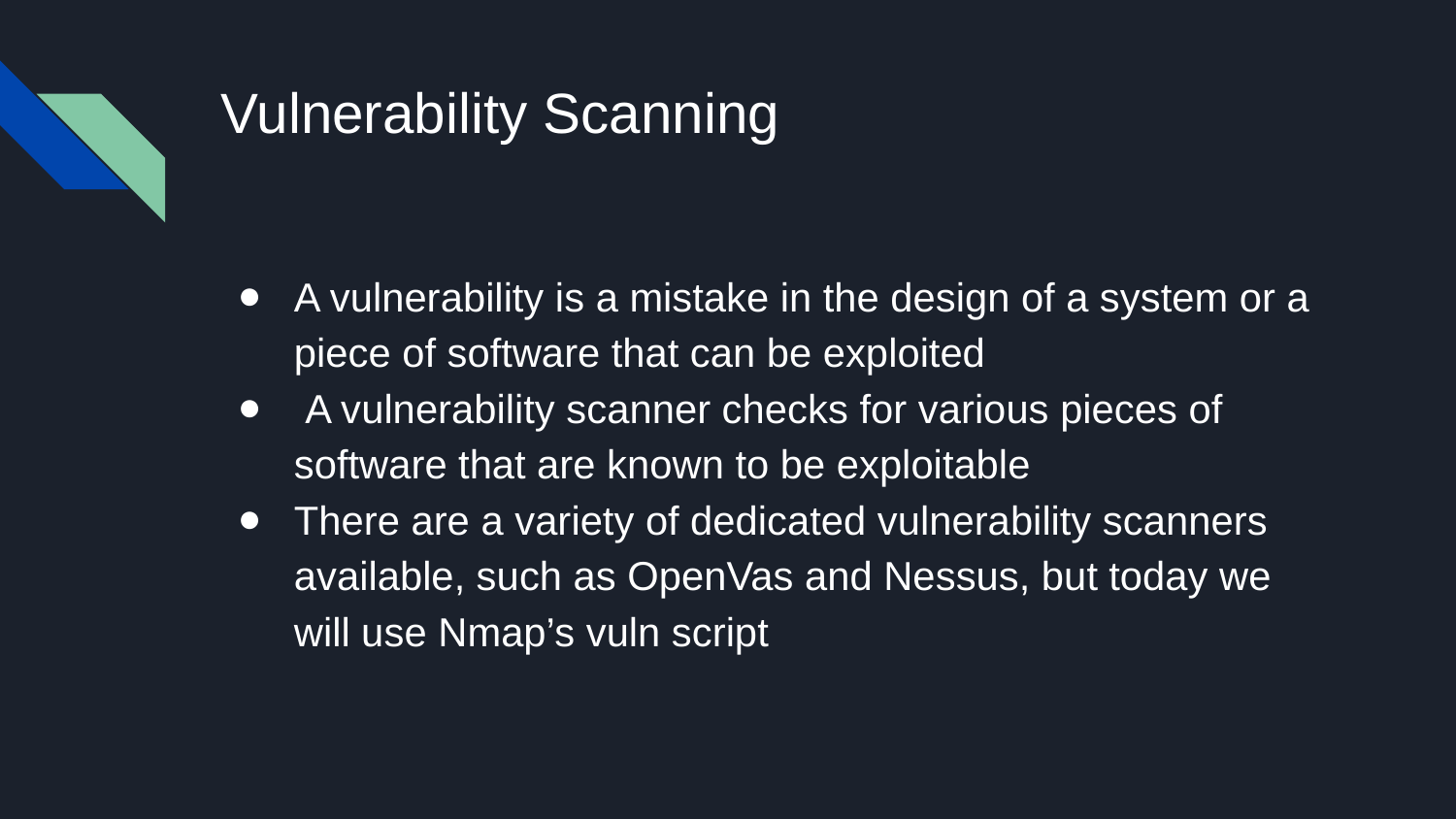

# Vulnerability Scanning

A vulnerability is a mistake in the design of a system or a piece of software that can be exploited
 A vulnerability scanner checks for various pieces of software that are known to be exploitable
There are a variety of dedicated vulnerability scanners available, such as OpenVas and Nessus, but today we will use Nmap’s vuln script